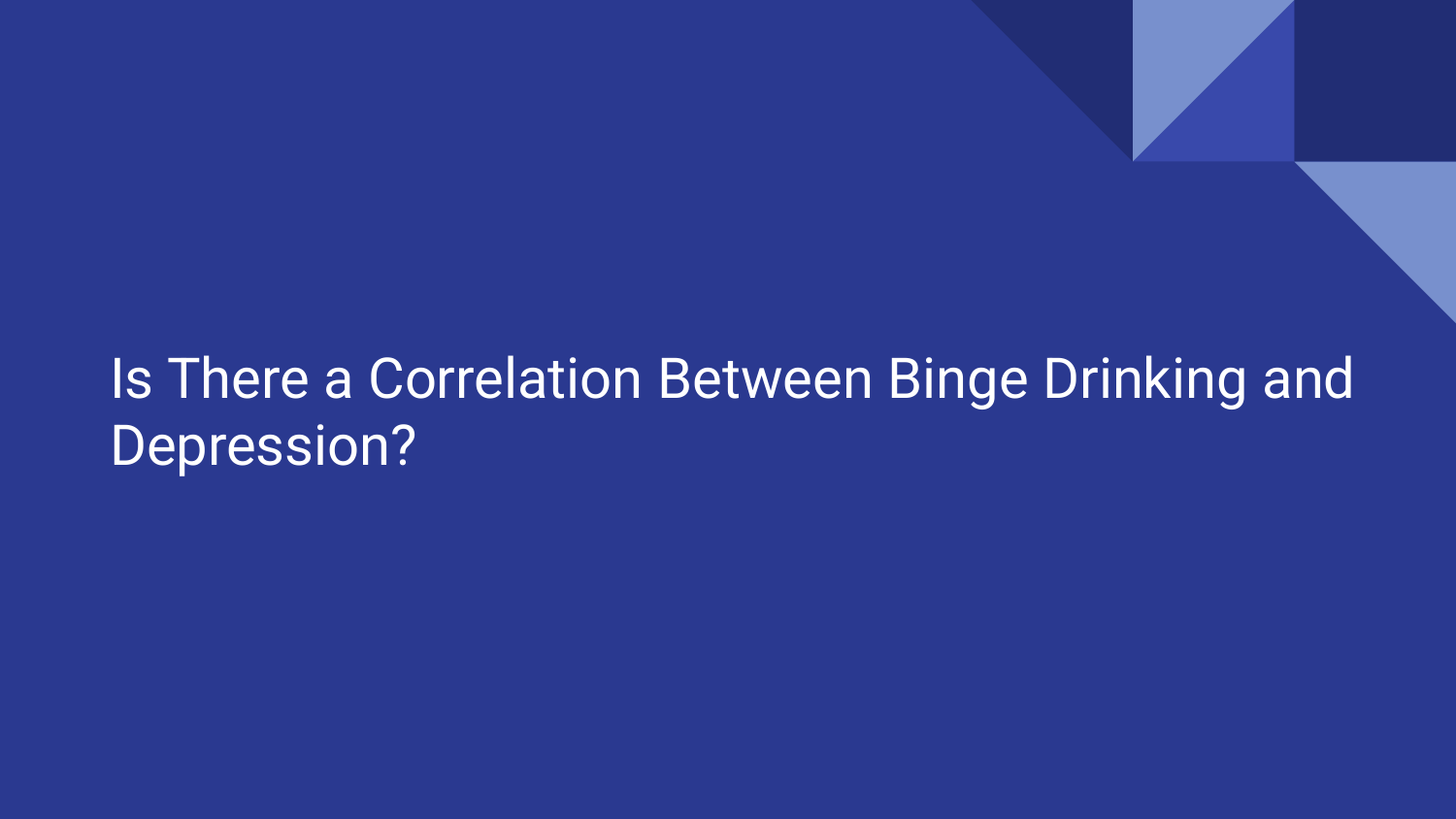

# Is There a Correlation Between Binge Drinking and Depression?